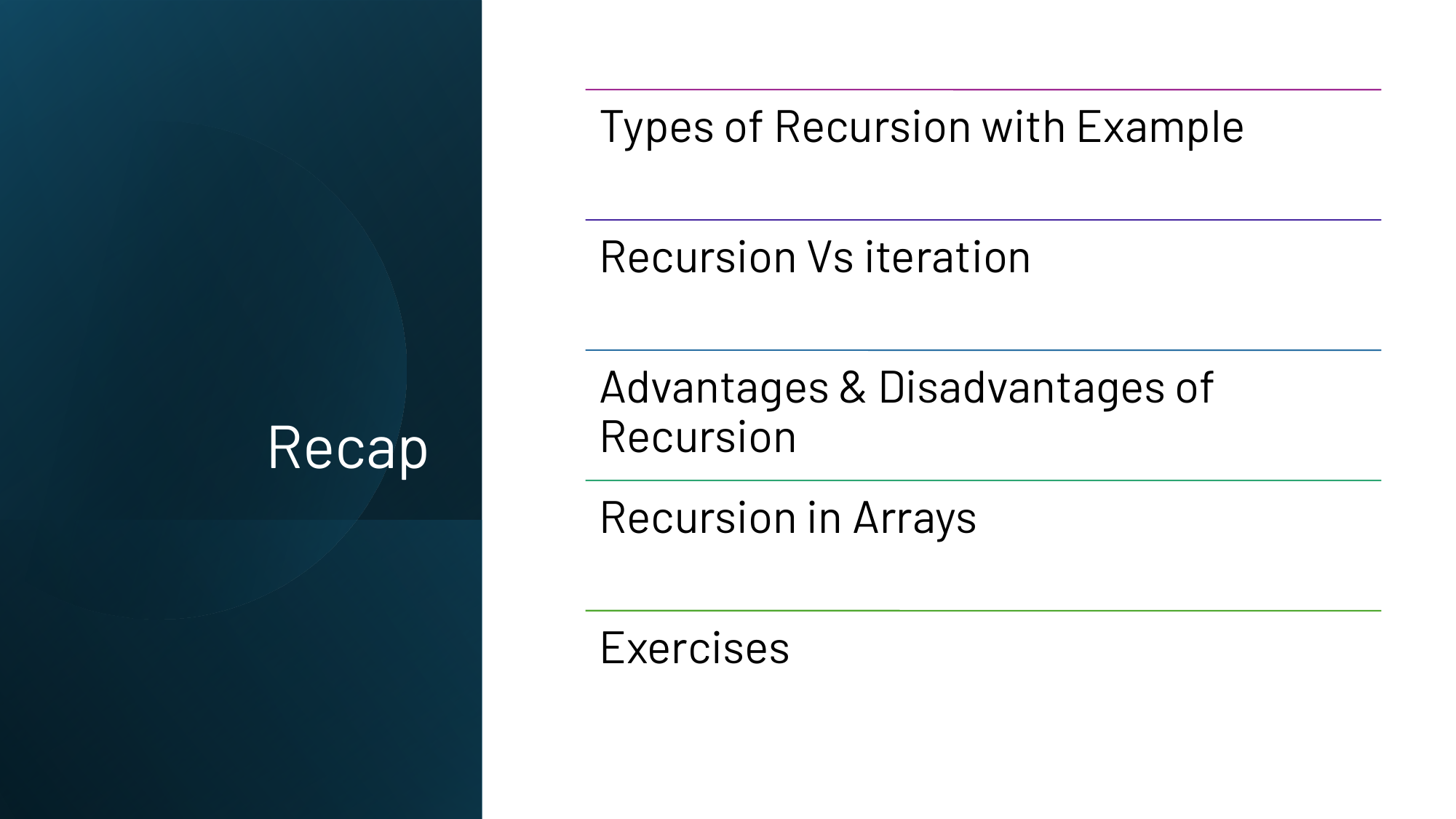

Types of Recursion with Example
Recursion Vs iteration
Advantages & Disadvantages of Recursion
Recursion in Arrays
Exercises

# Recap